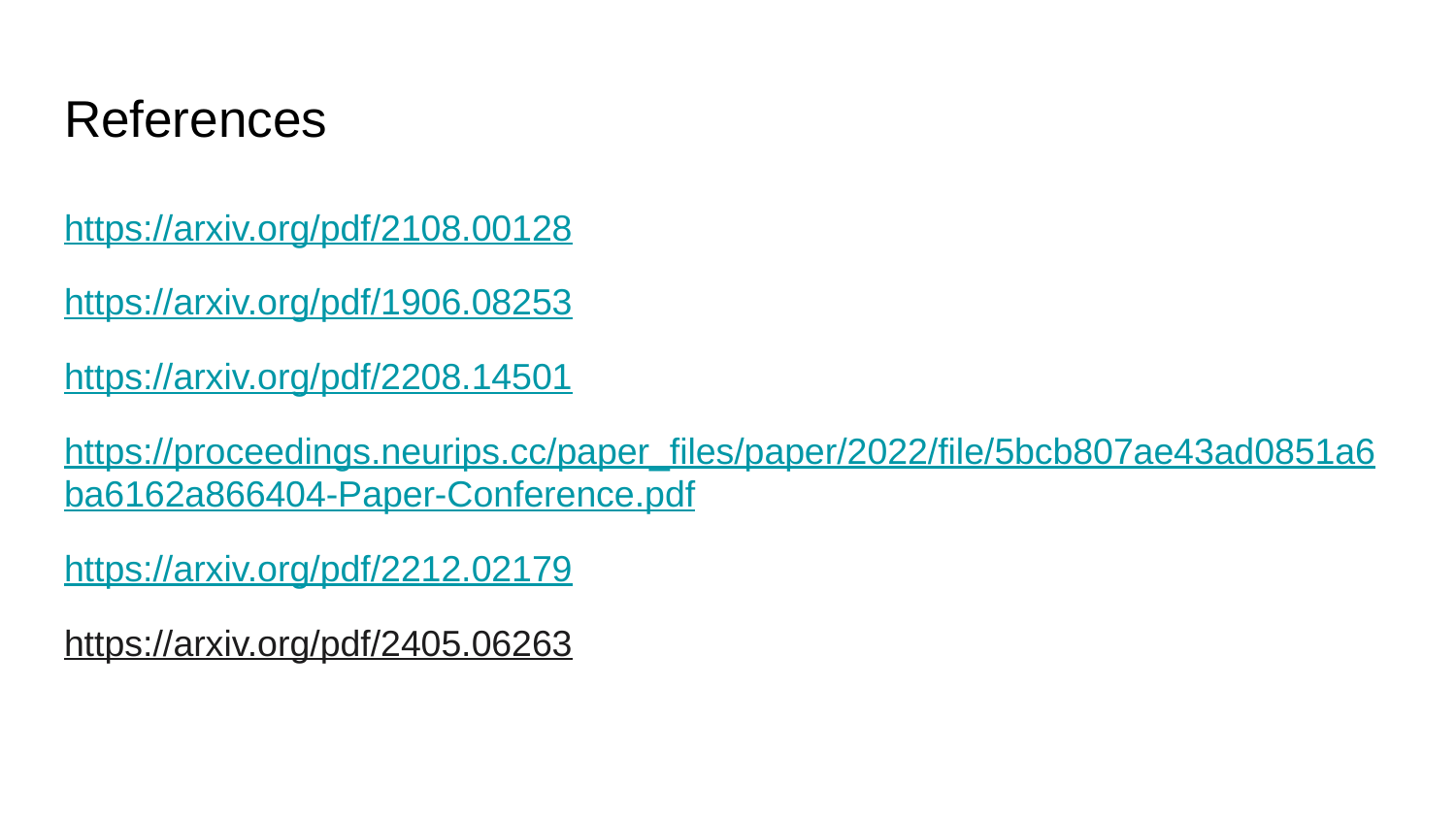

# References
https://arxiv.org/pdf/2108.00128
https://arxiv.org/pdf/1906.08253
https://arxiv.org/pdf/2208.14501
https://proceedings.neurips.cc/paper_files/paper/2022/file/5bcb807ae43ad0851a6ba6162a866404-Paper-Conference.pdf
https://arxiv.org/pdf/2212.02179
https://arxiv.org/pdf/2405.06263